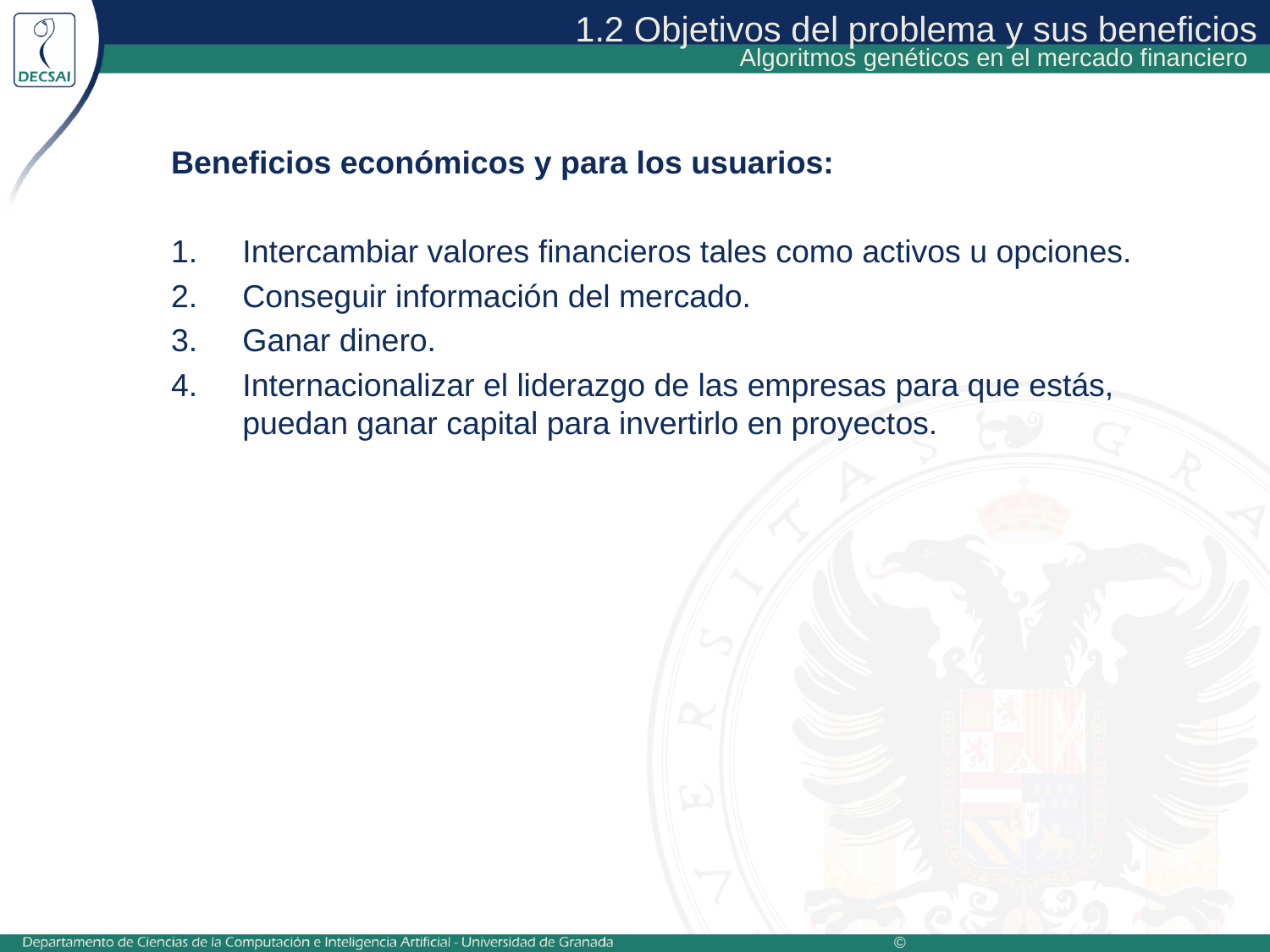

# 1.2 Objetivos del problema y sus beneficios
Algoritmos genéticos en el mercado financiero
Beneficios económicos y para los usuarios:

Intercambiar valores financieros tales como activos u opciones.
Conseguir información del mercado.
Ganar dinero.
Internacionalizar el liderazgo de las empresas para que estás, puedan ganar capital para invertirlo en proyectos.